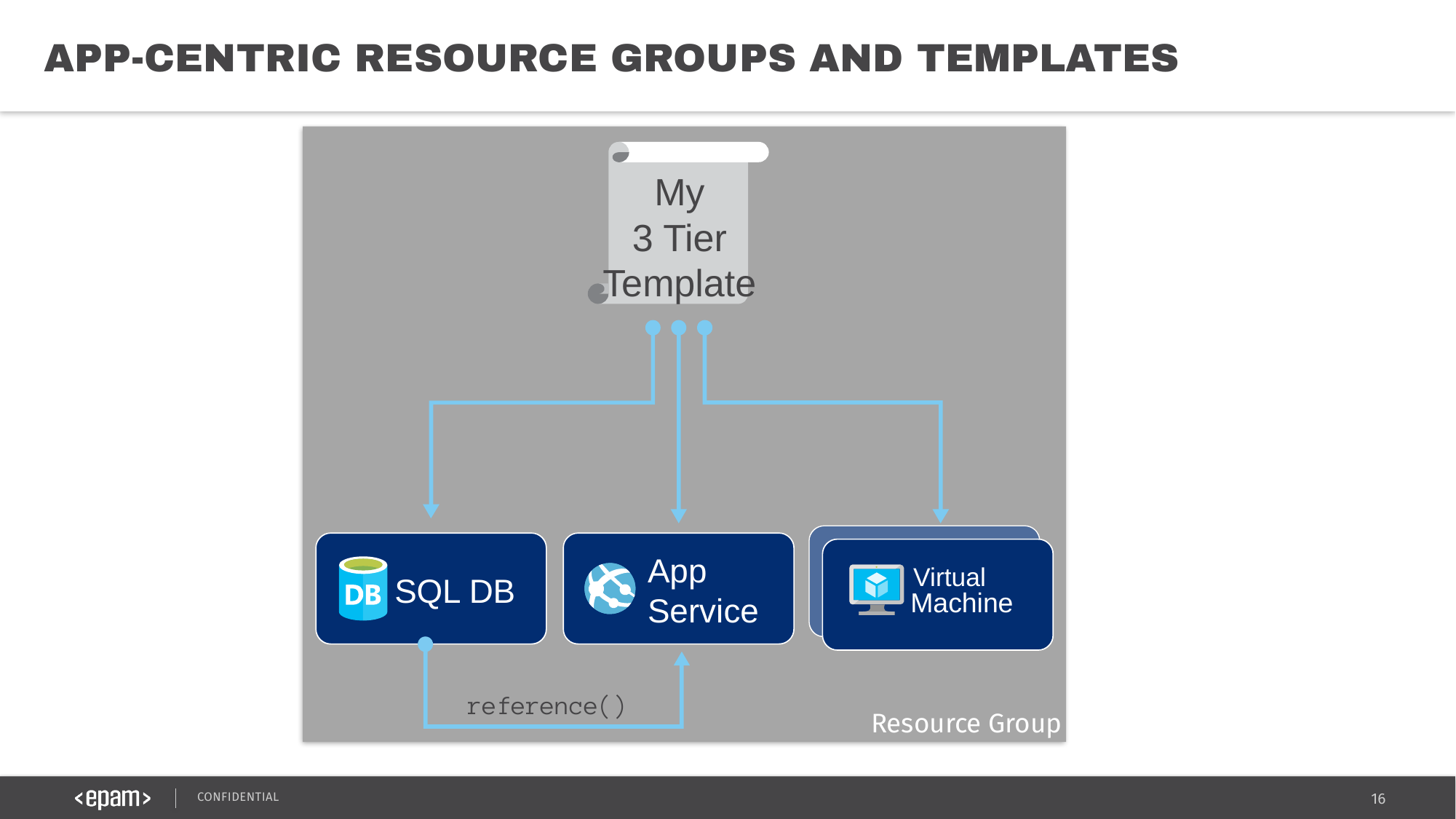

APP-CENTRIC RESOURCE GROUPS AND TEMPLATES

Resource Group

My
3 Tier
Template

App
Service

Virtual

SQL DB

Machine

reference()